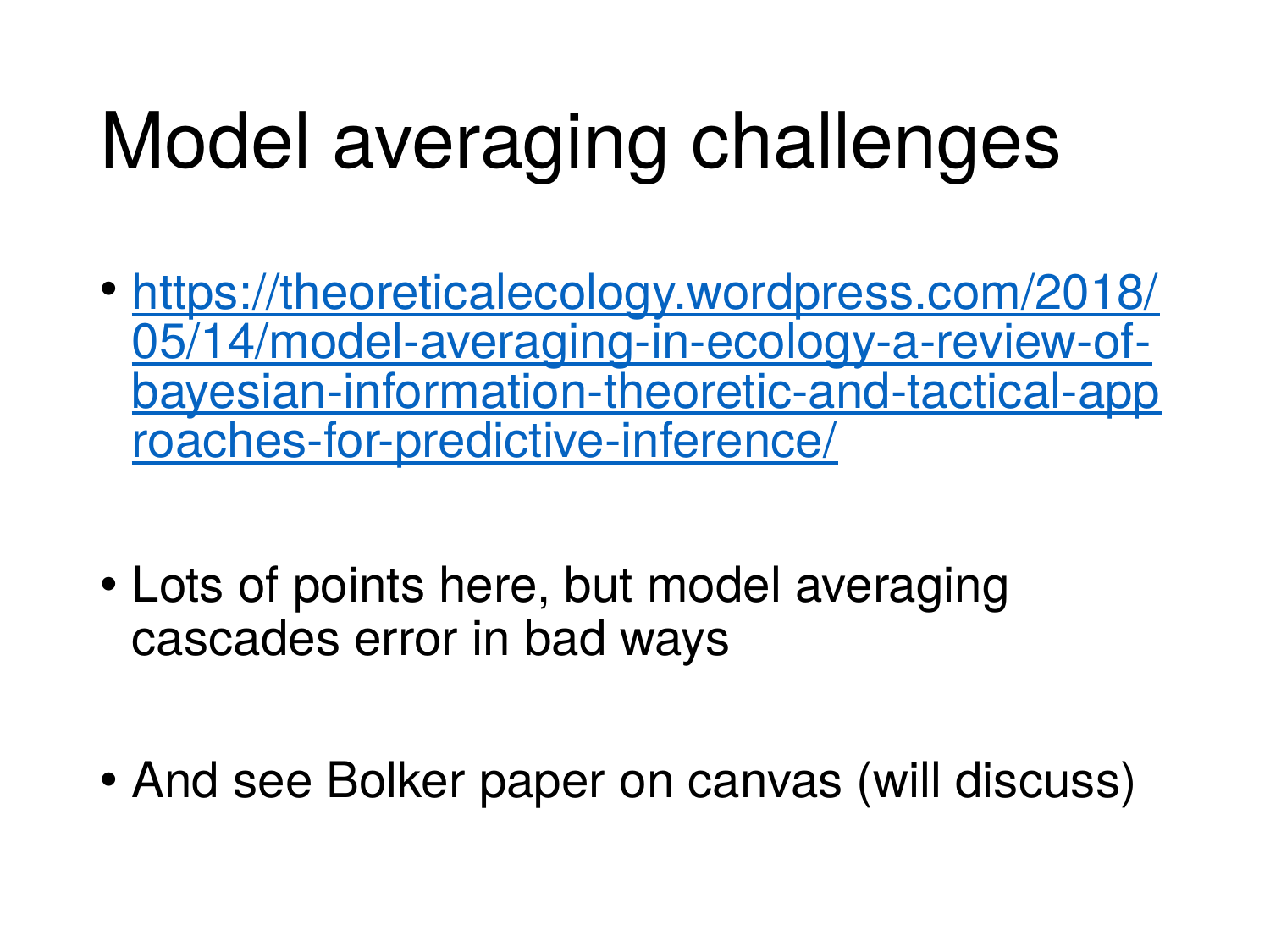

# Model averaging challenges
https://theoreticalecology.wordpress.com/2018/05/14/model-averaging-in-ecology-a-review-of-bayesian-information-theoretic-and-tactical-approaches-for-predictive-inference/

Lots of points here, but model averaging cascades error in bad ways

And see Bolker paper on canvas (will discuss)